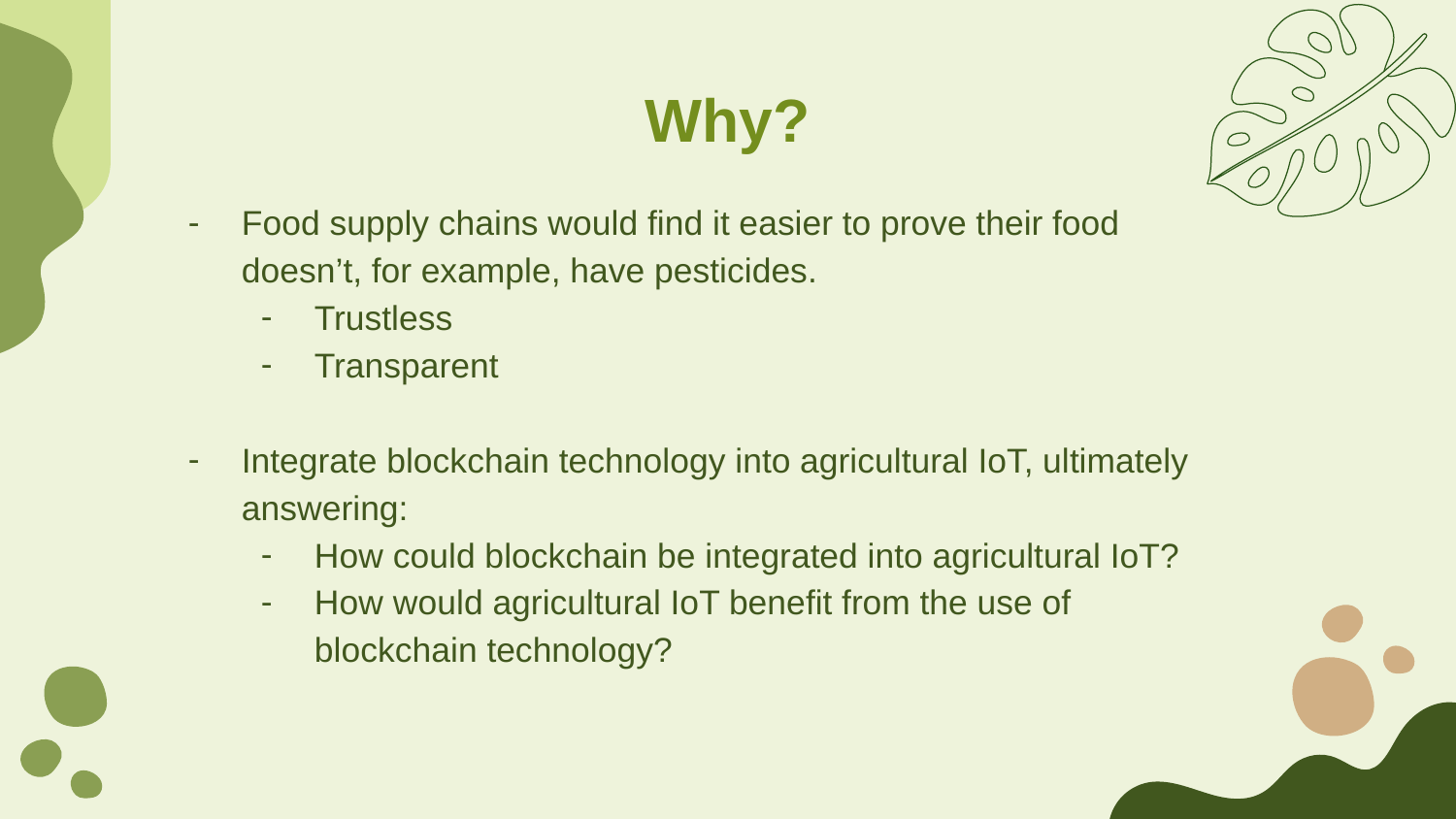

# Why?
Food supply chains would find it easier to prove their food doesn’t, for example, have pesticides.
Trustless
Transparent

Integrate blockchain technology into agricultural IoT, ultimately answering:
How could blockchain be integrated into agricultural IoT?
How would agricultural IoT benefit from the use of blockchain technology?